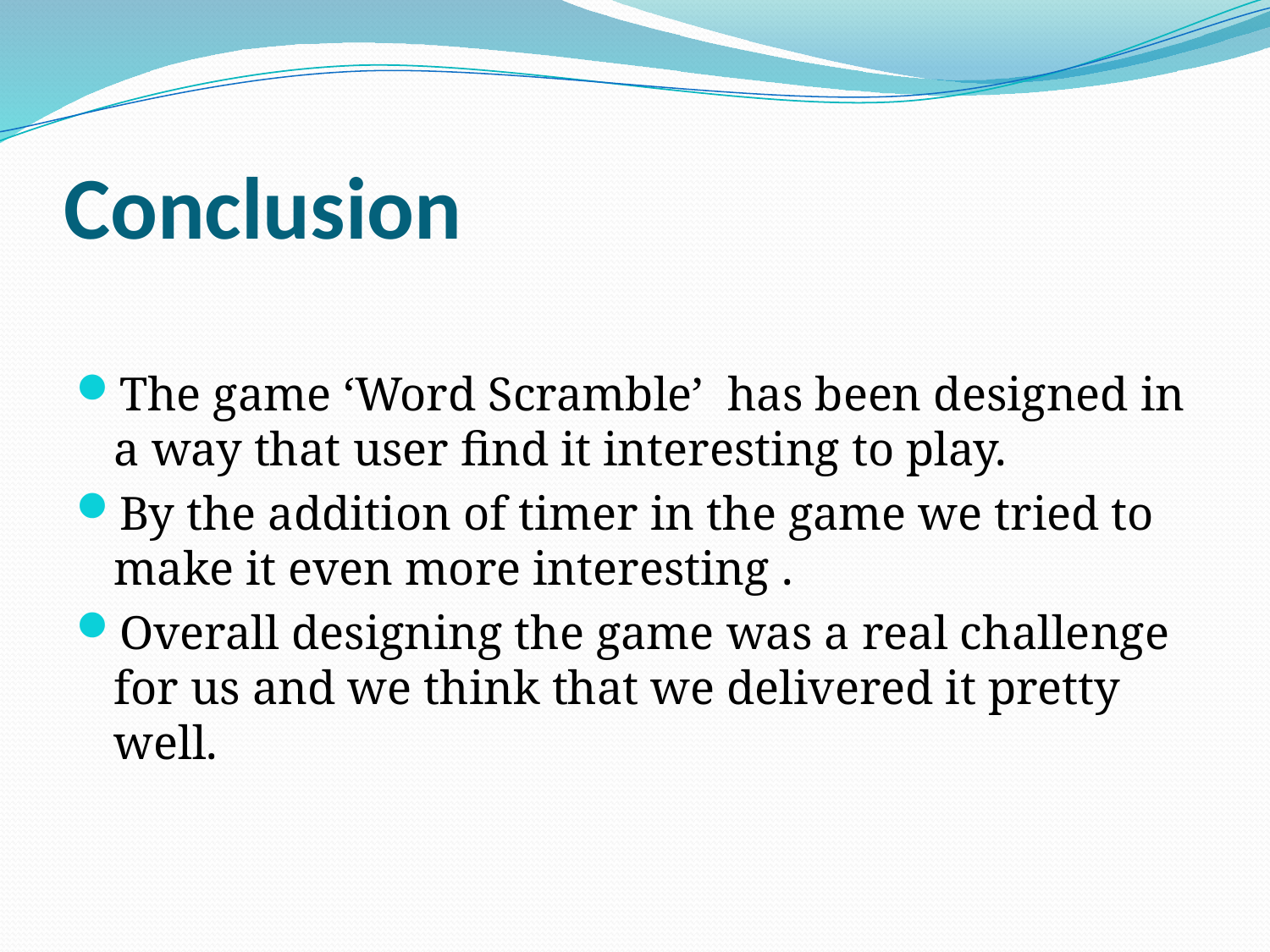

# Conclusion
The game ‘Word Scramble’  has been designed in a way that user find it interesting to play.
By the addition of timer in the game we tried to make it even more interesting .
Overall designing the game was a real challenge for us and we think that we delivered it pretty well.